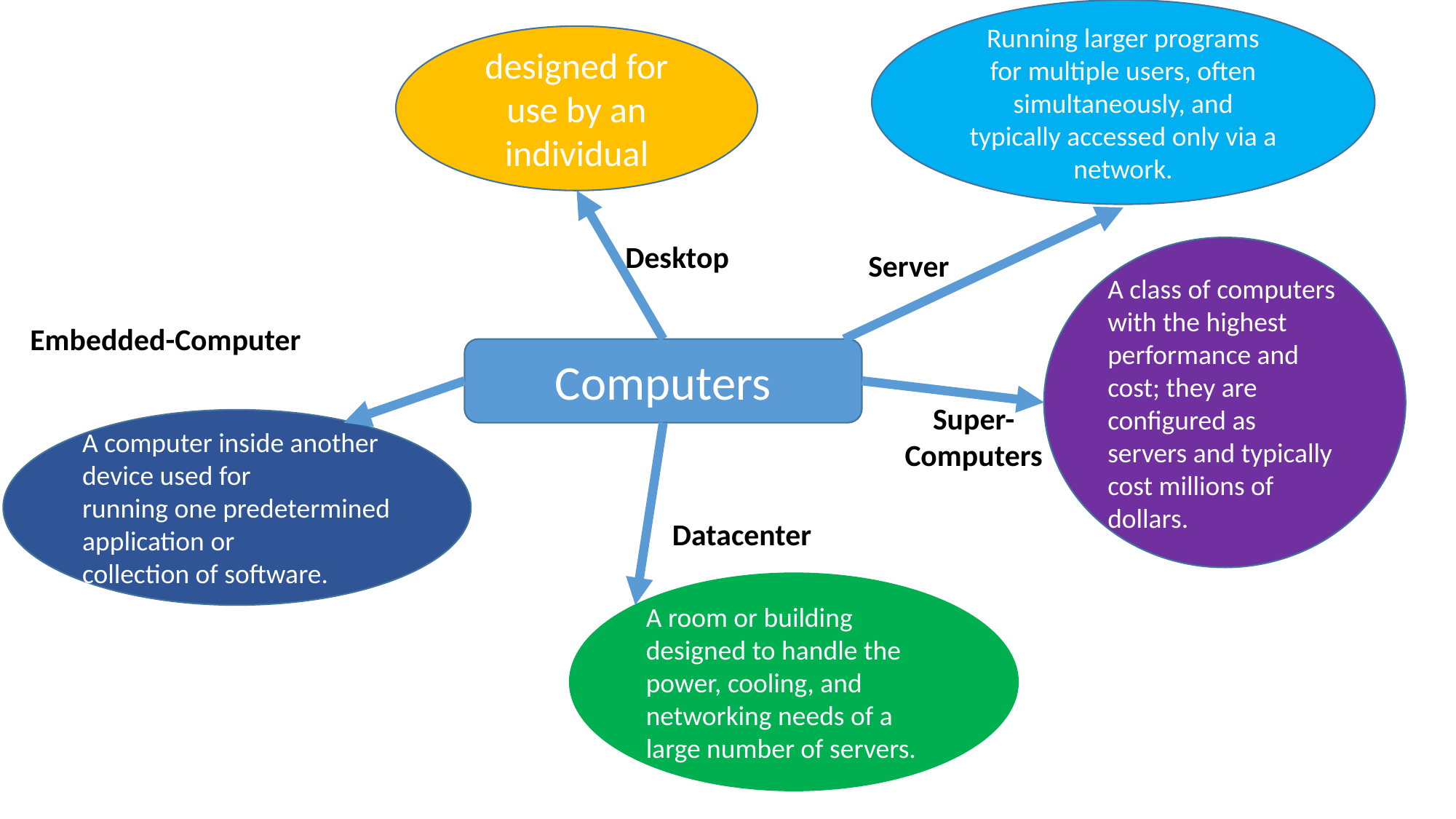

Running larger programs
for multiple users, often simultaneously, and
typically accessed only via a network.
designed for use by an individual
Desktop
A class of computers with the highest
performance and cost; they are configured as
servers and typically cost millions of dollars.
Server
Embedded-Computer
Computers
Super-Computers
A computer inside another device used for
running one predetermined application or
collection of software.
Datacenter
A room or building designed to handle the
power, cooling, and networking needs of a
large number of servers.